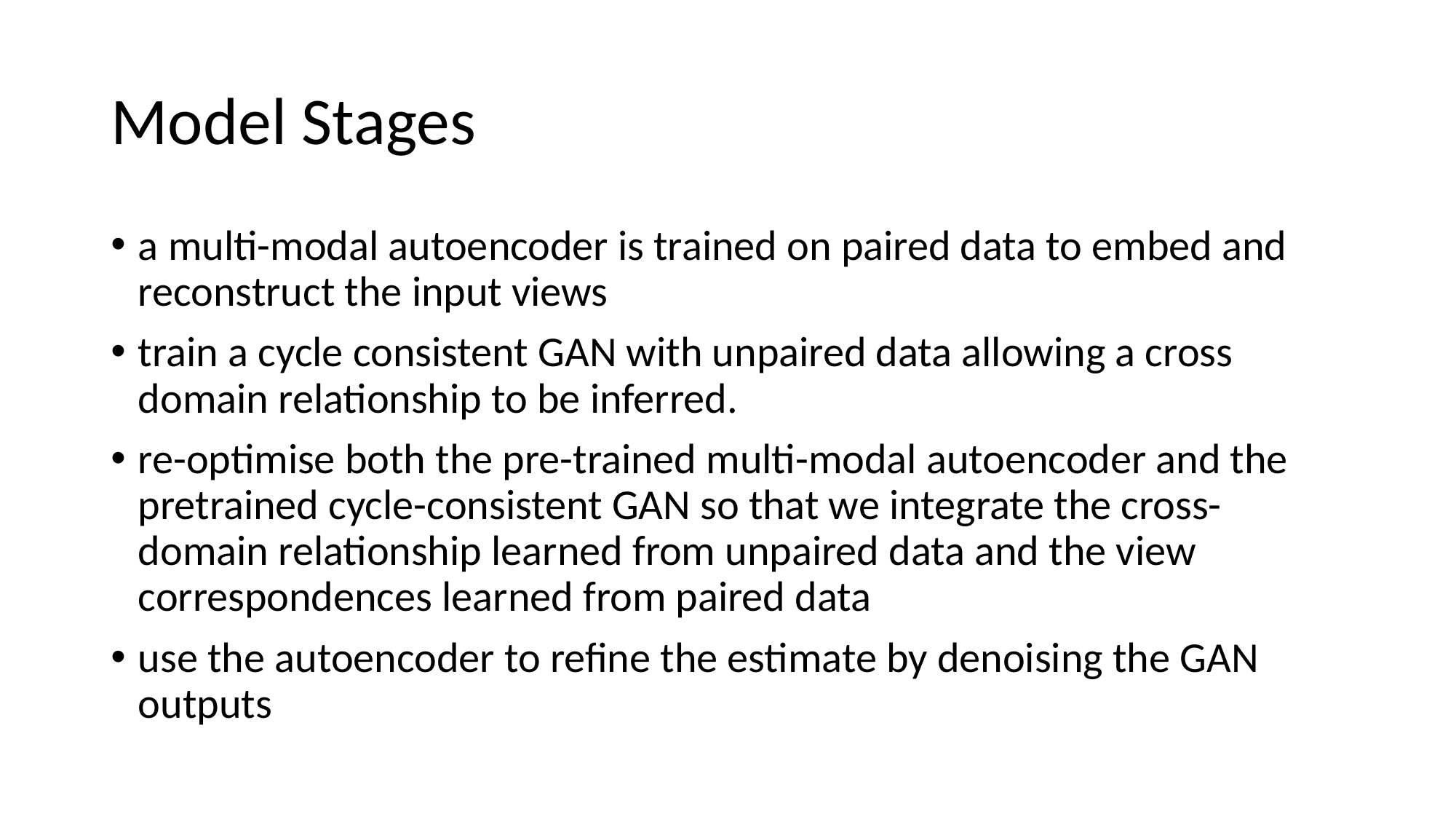

# Model Stages
a multi-modal autoencoder is trained on paired data to embed and reconstruct the input views
train a cycle consistent GAN with unpaired data allowing a cross domain relationship to be inferred.
re-optimise both the pre-trained multi-modal autoencoder and the pretrained cycle-consistent GAN so that we integrate the cross-domain relationship learned from unpaired data and the view correspondences learned from paired data
use the autoencoder to refine the estimate by denoising the GAN outputs